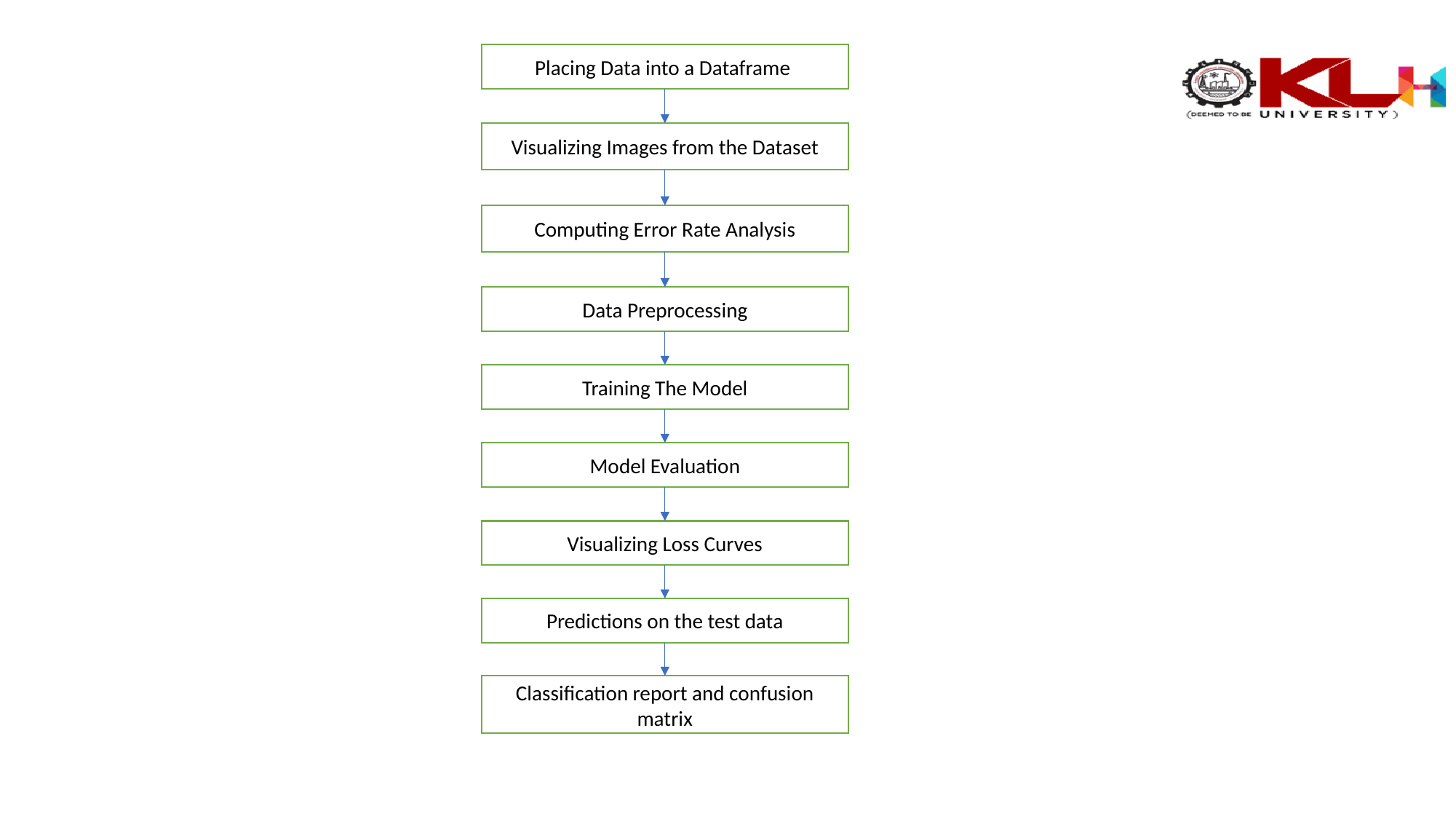

Placing Data into a Dataframe
Visualizing Images from the Dataset
Computing Error Rate Analysis
Data Preprocessing
Training The Model
Model Evaluation
Visualizing Loss Curves
Predictions on the test data
Classification report and confusion matrix